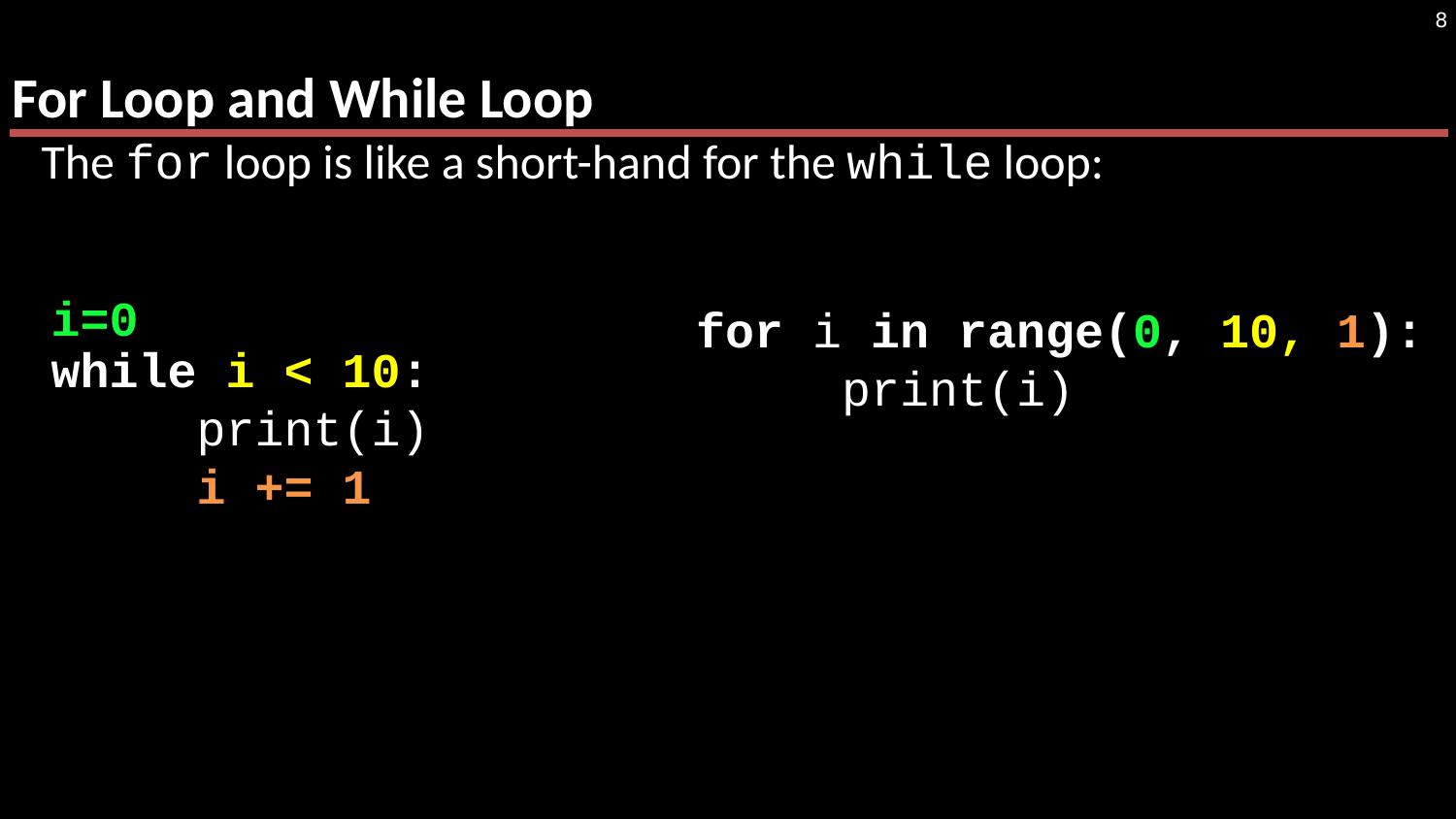

# For Loop and While Loop
8
The for loop is like a short-hand for the while loop:

i=0
while i < 10:
 	print(i)
	i += 1
for i in range(0, 10, 1):
 	print(i)